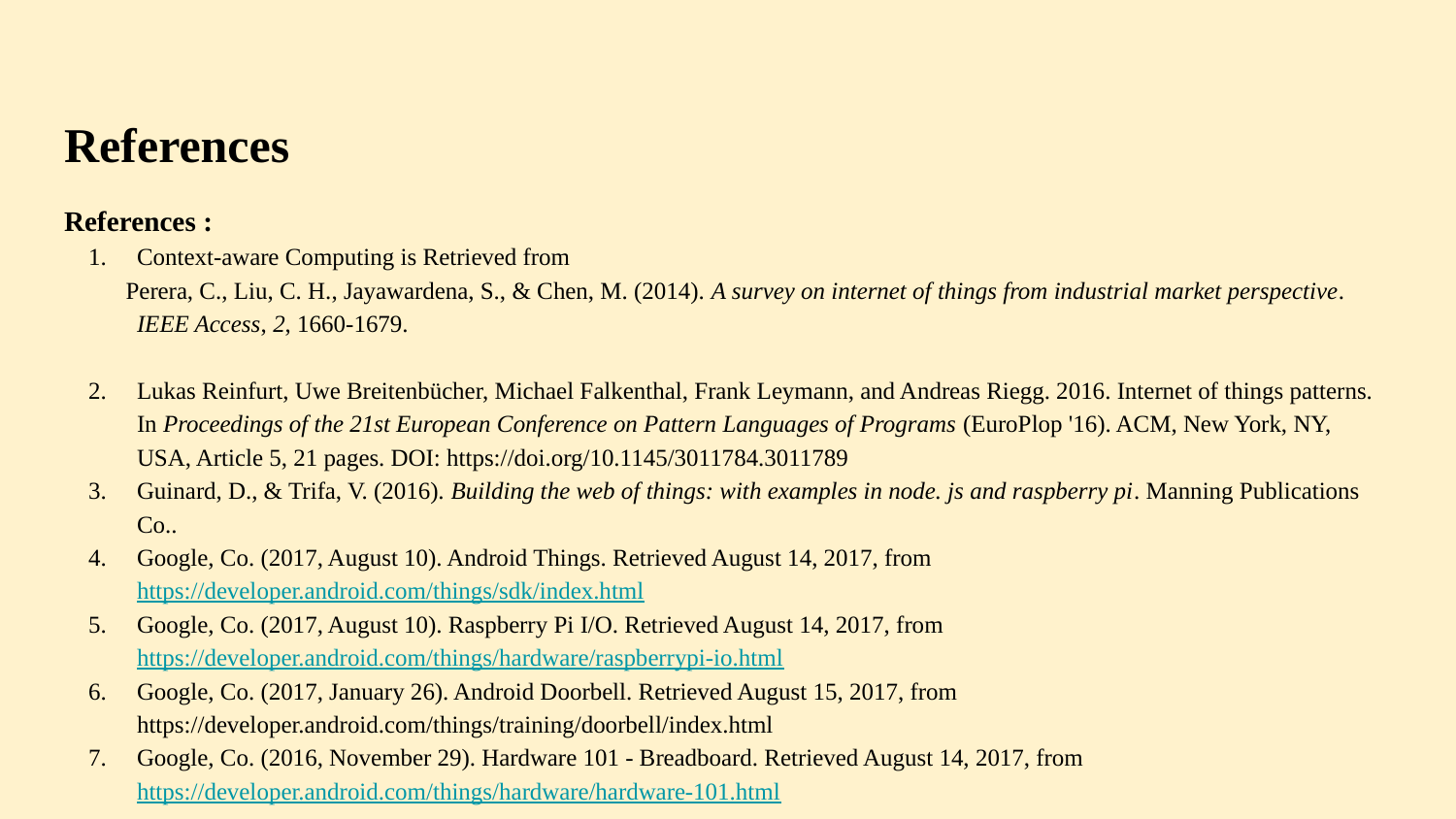

# References
References :
Context-aware Computing is Retrieved from
Perera, C., Liu, C. H., Jayawardena, S., & Chen, M. (2014). A survey on internet of things from industrial market perspective. IEEE Access, 2, 1660-1679.

Lukas Reinfurt, Uwe Breitenbücher, Michael Falkenthal, Frank Leymann, and Andreas Riegg. 2016. Internet of things patterns. In Proceedings of the 21st European Conference on Pattern Languages of Programs (EuroPlop '16). ACM, New York, NY, USA, Article 5, 21 pages. DOI: https://doi.org/10.1145/3011784.3011789
Guinard, D., & Trifa, V. (2016). Building the web of things: with examples in node. js and raspberry pi. Manning Publications Co..
Google, Co. (2017, August 10). Android Things. Retrieved August 14, 2017, from https://developer.android.com/things/sdk/index.html
Google, Co. (2017, August 10). Raspberry Pi I/O. Retrieved August 14, 2017, from https://developer.android.com/things/hardware/raspberrypi-io.html
Google, Co. (2017, January 26). Android Doorbell. Retrieved August 15, 2017, from https://developer.android.com/things/training/doorbell/index.html
Google, Co. (2016, November 29). Hardware 101 - Breadboard. Retrieved August 14, 2017, from https://developer.android.com/things/hardware/hardware-101.html